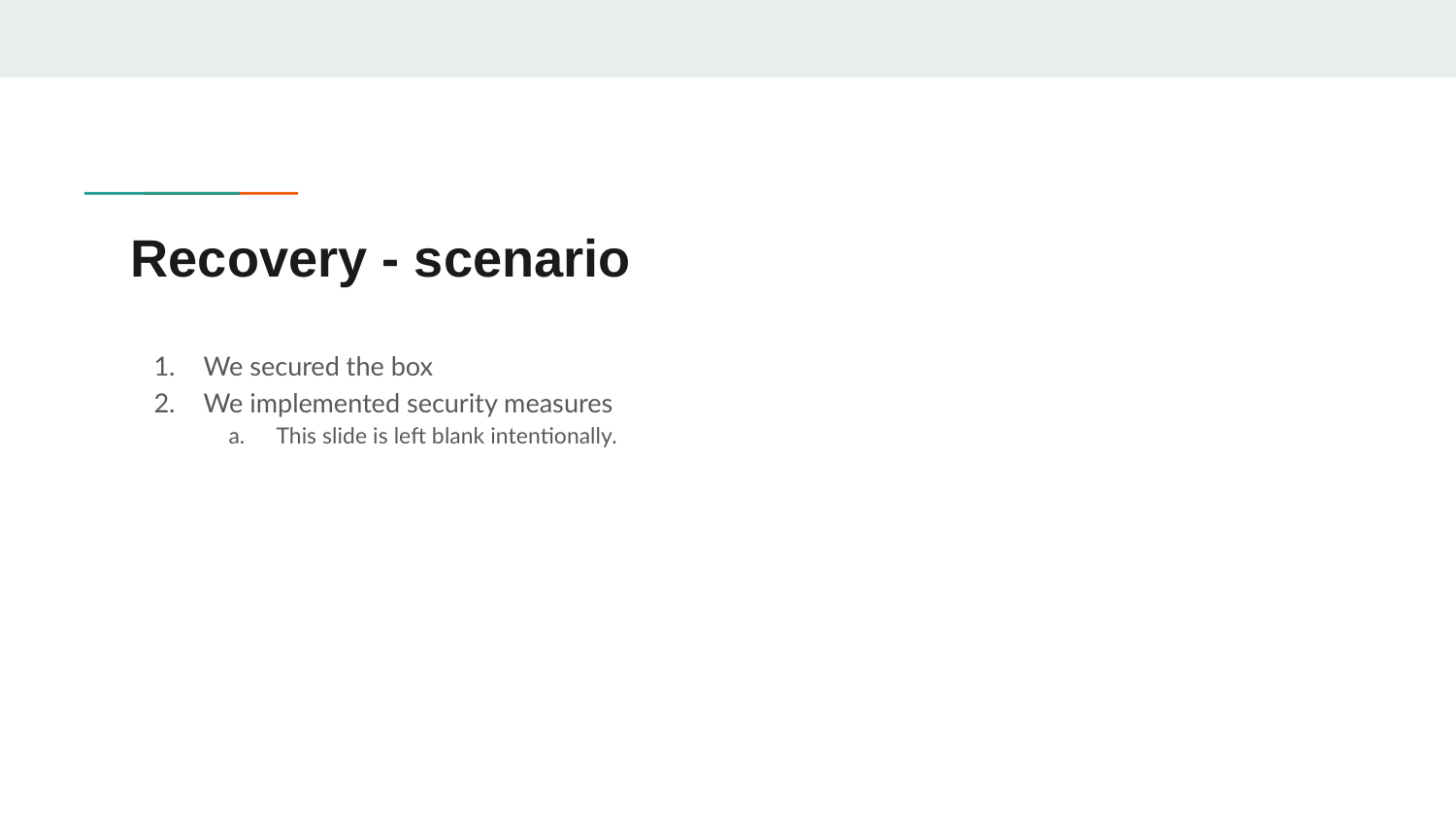

# Recovery - scenario
We secured the box
We implemented security measures
This slide is left blank intentionally.